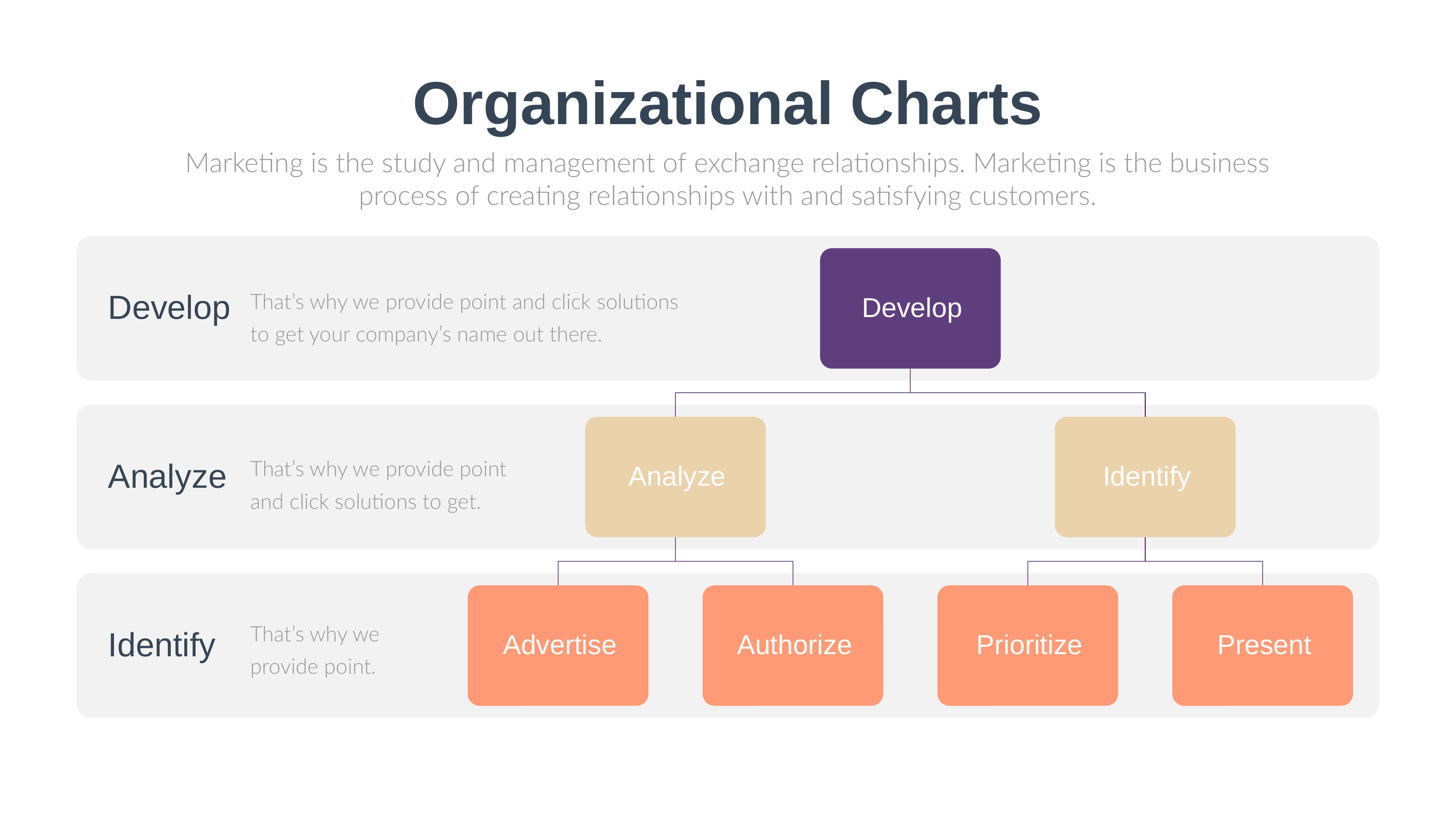

Organizational Charts
Marketing is the study and management of exchange relationships. Marketing is the business process of creating relationships with and satisfying customers.
Identify
Analyze
Develop
Develop
Analyze
Advertise
Authorize
Identify
Prioritize
Present
That’s why we provide point and click solutions to get your company’s name out there.
That’s why we provide point and click solutions to get.
That’s why we provide point.